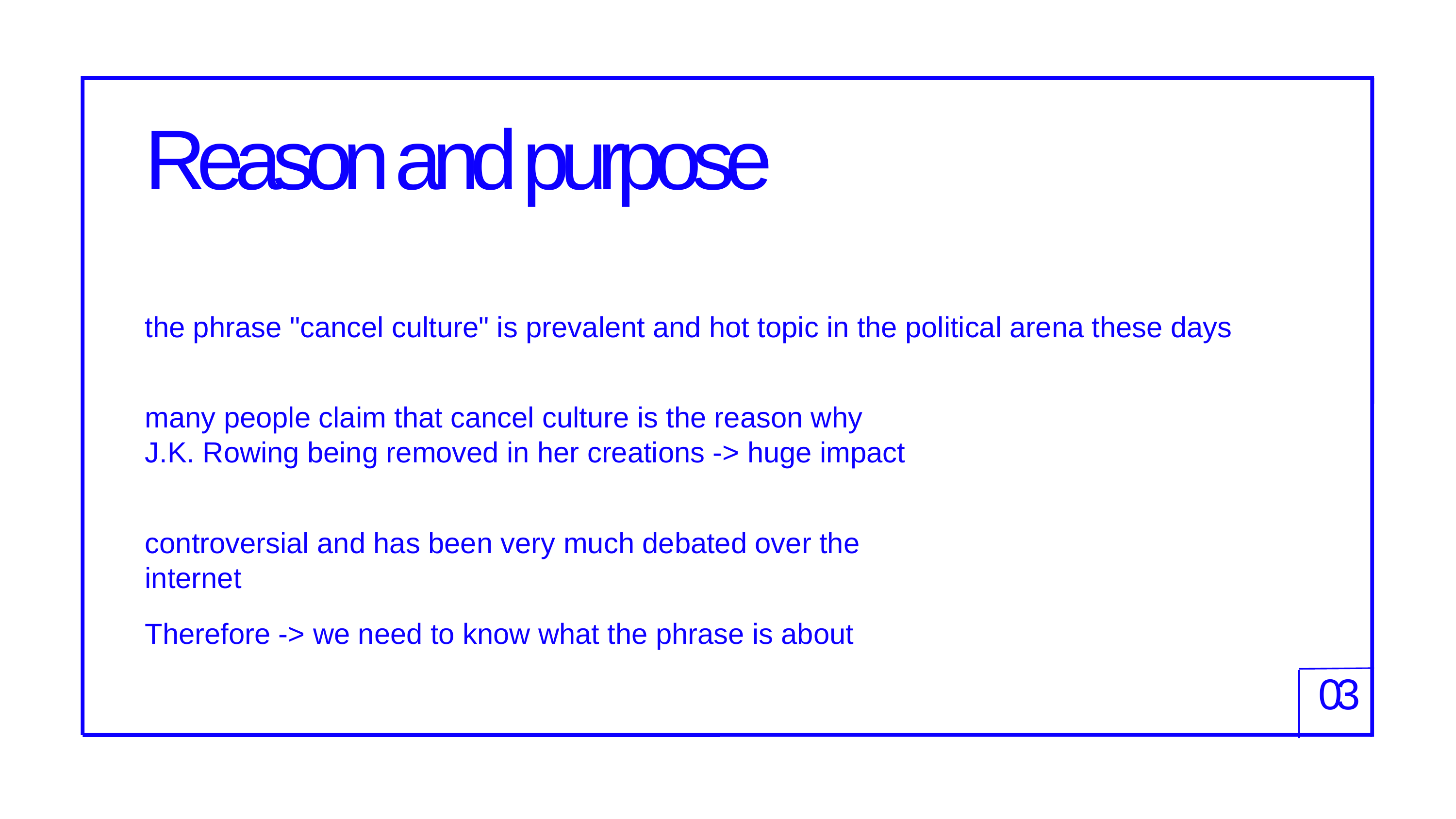

Reason and purpose
the phrase "cancel culture" is prevalent and hot topic in the political arena these days
many people claim that cancel culture is the reason why
J.K. Rowing being removed in her creations -> huge impact

controversial and has been very much debated over the internet
Therefore -> we need to know what the phrase is about

03